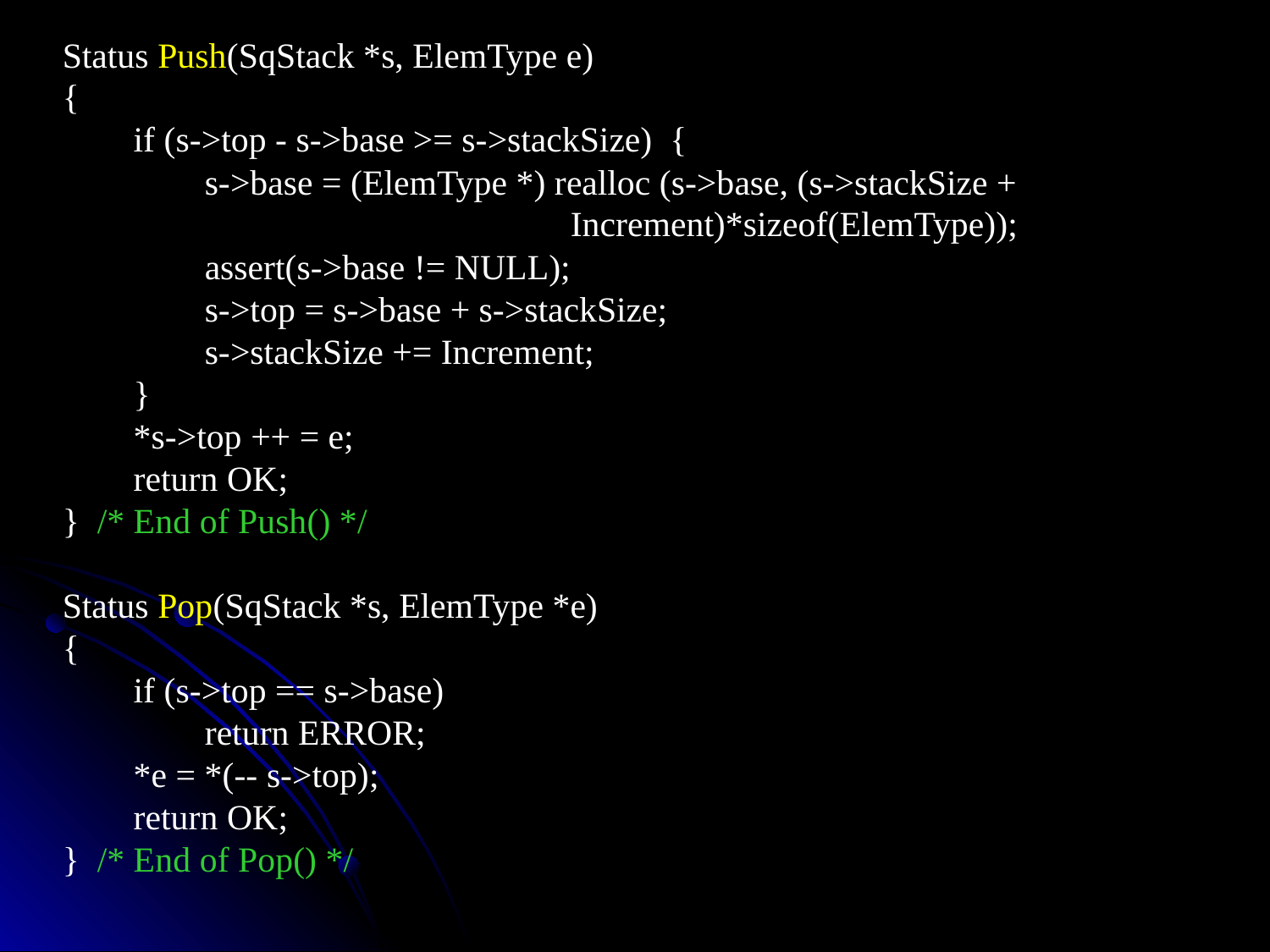

Status Push(SqStack *s, ElemType e)
{
        if (s->top - s->base >= s->stackSize)  {
                s->base = (ElemType *) realloc (s->base, (s->stackSize +
				Increment)*sizeof(ElemType));
                assert(s->base != NULL);
                s->top = s->base + s->stackSize;
                s->stackSize += Increment;
        }
        *s->top ++ = e;
        return OK;
}  /* End of Push() */

Status Pop(SqStack *s, ElemType *e)
{
        if (s->top == s->base)
                return ERROR;
        *e = *(-- s->top);
        return OK;
}  /* End of Pop() */